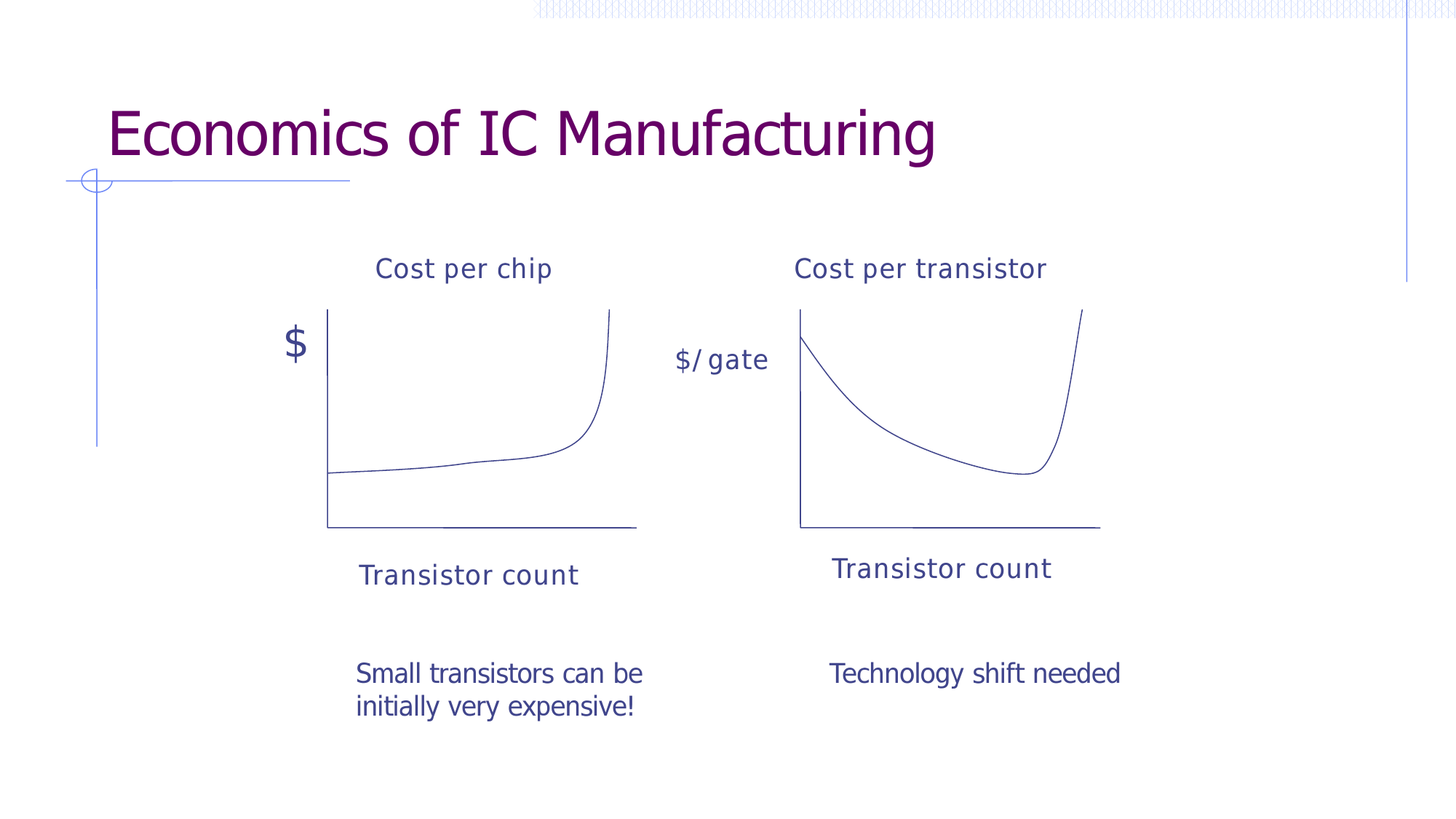

# Economics of IC Manufacturing
Cost per chip
Cost per transistor

$
$/gate

Transistor count
Transistor count
Technology shift needed
Small transistors can be initially very expensive!